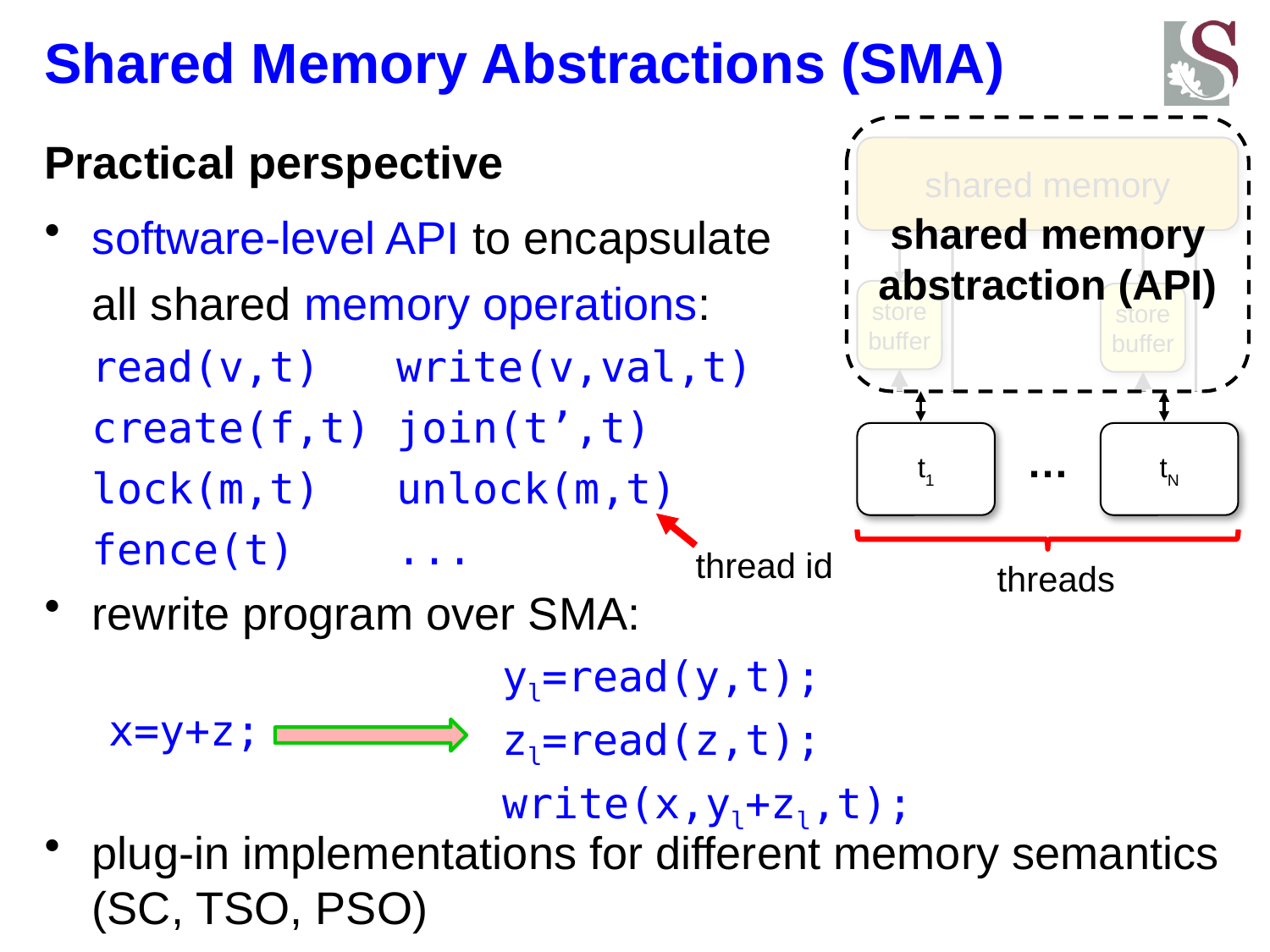

# Shared Memory Abstractions (SMA)

Practical perspective
software-level API to encapsulate
all shared memory operations:
read(v,t)   write(v,val,t)
create(f,t) join(t’,t)
lock(m,t)   unlock(m,t)
fence(t)    ...
rewrite program over SMA:

plug-in implementations for different memory semantics
(SC, TSO, PSO)

shared memory
shared memory
abstraction (API)

store buffer
store buffer

t1
tN
…
thread id
threads
yl=read(y,t);
zl=read(z,t);
write(x,yl+zl,t);
x=y+z;